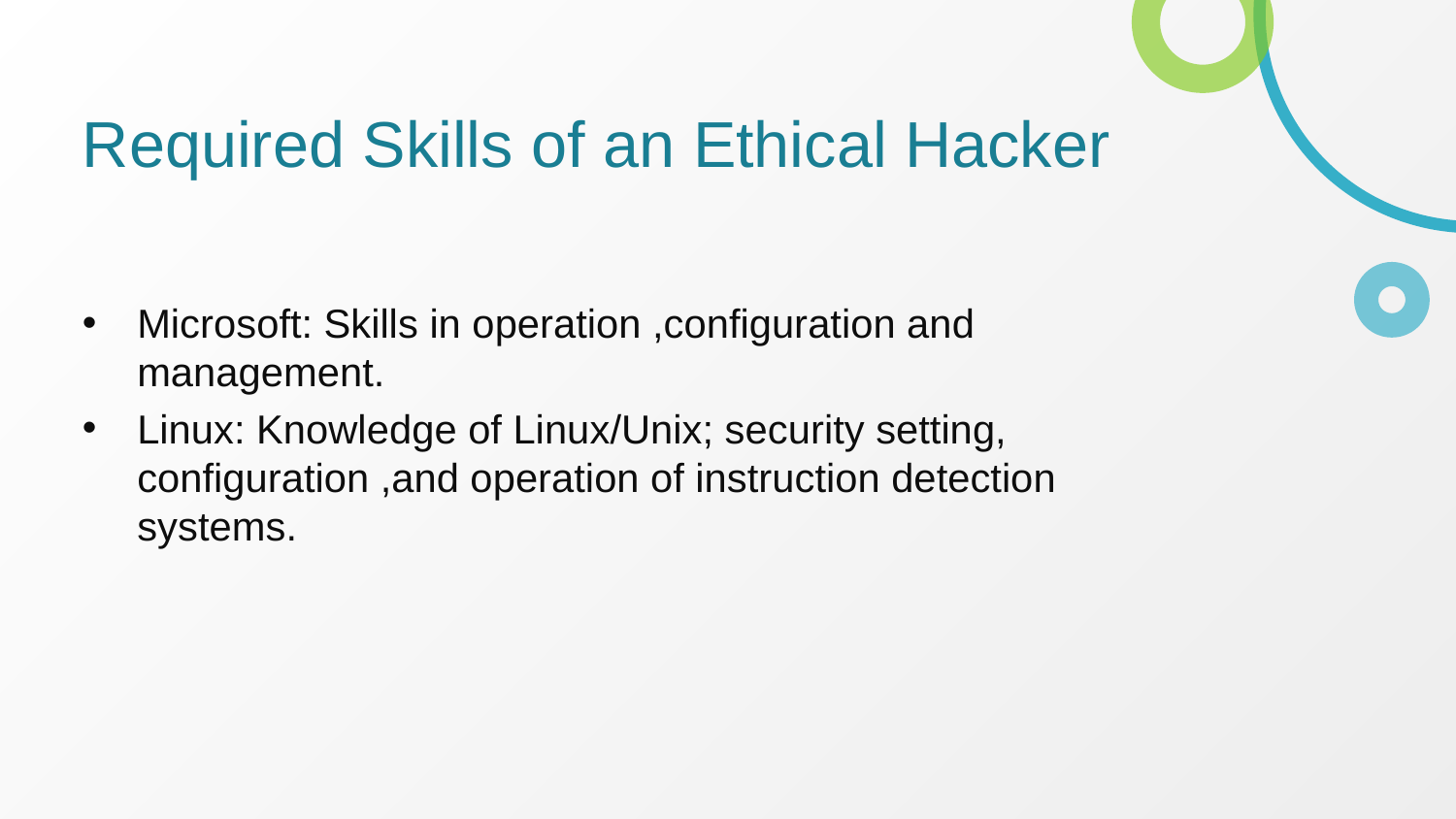

# Required Skills of an Ethical Hacker
Microsoft: Skills in operation ,configuration and management.
Linux: Knowledge of Linux/Unix; security setting, configuration ,and operation of instruction detection systems.